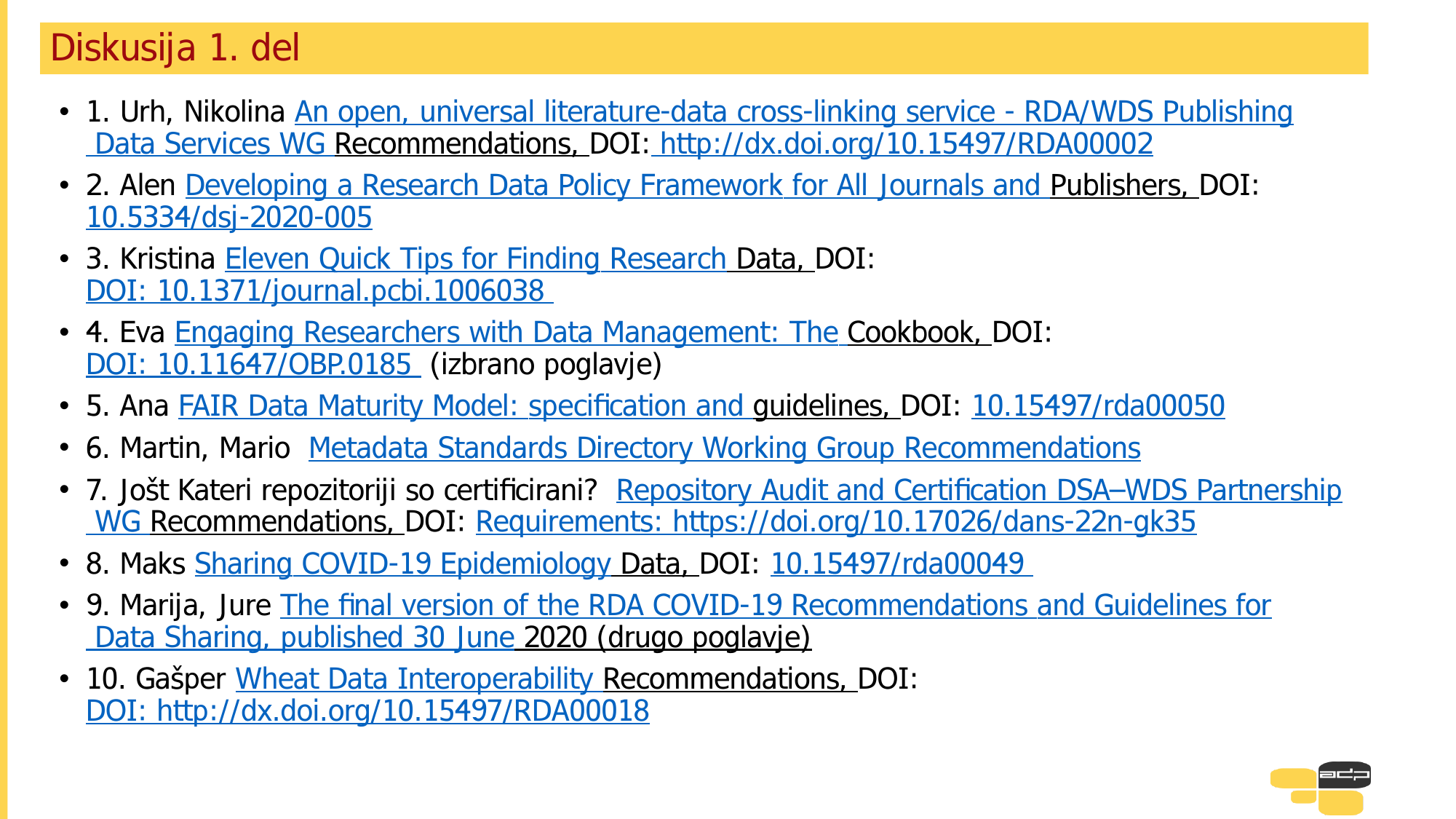

# Diskusija 1. del
1. Urh, Nikolina An open, universal literature-data cross-linking service - RDA/WDS Publishing Data Services WG Recommendations, DOI: http://dx.doi.org/10.15497/RDA00002
2. Alen Developing a Research Data Policy Framework for All Journals and Publishers, DOI: 10.5334/dsj-2020-005
3. Kristina Eleven Quick Tips for Finding Research Data, DOI: DOI: 10.1371/journal.pcbi.1006038
4. Eva Engaging Researchers with Data Management: The Cookbook, DOI: DOI: 10.11647/OBP.0185  (izbrano poglavje)
5. Ana FAIR Data Maturity Model: specification and guidelines, DOI: 10.15497/rda00050
6. Martin, Mario  Metadata Standards Directory Working Group Recommendations
7. Jošt Kateri repozitoriji so certificirani?  Repository Audit and Certification DSA–WDS Partnership WG Recommendations, DOI: Requirements: https://doi.org/10.17026/dans-22n-gk35
8. Maks Sharing COVID-19 Epidemiology Data, DOI: 10.15497/rda00049
9. Marija, Jure The final version of the RDA COVID-19 Recommendations and Guidelines for Data Sharing, published 30 June 2020 (drugo poglavje)
10. Gašper Wheat Data Interoperability Recommendations, DOI: DOI: http://dx.doi.org/10.15497/RDA00018